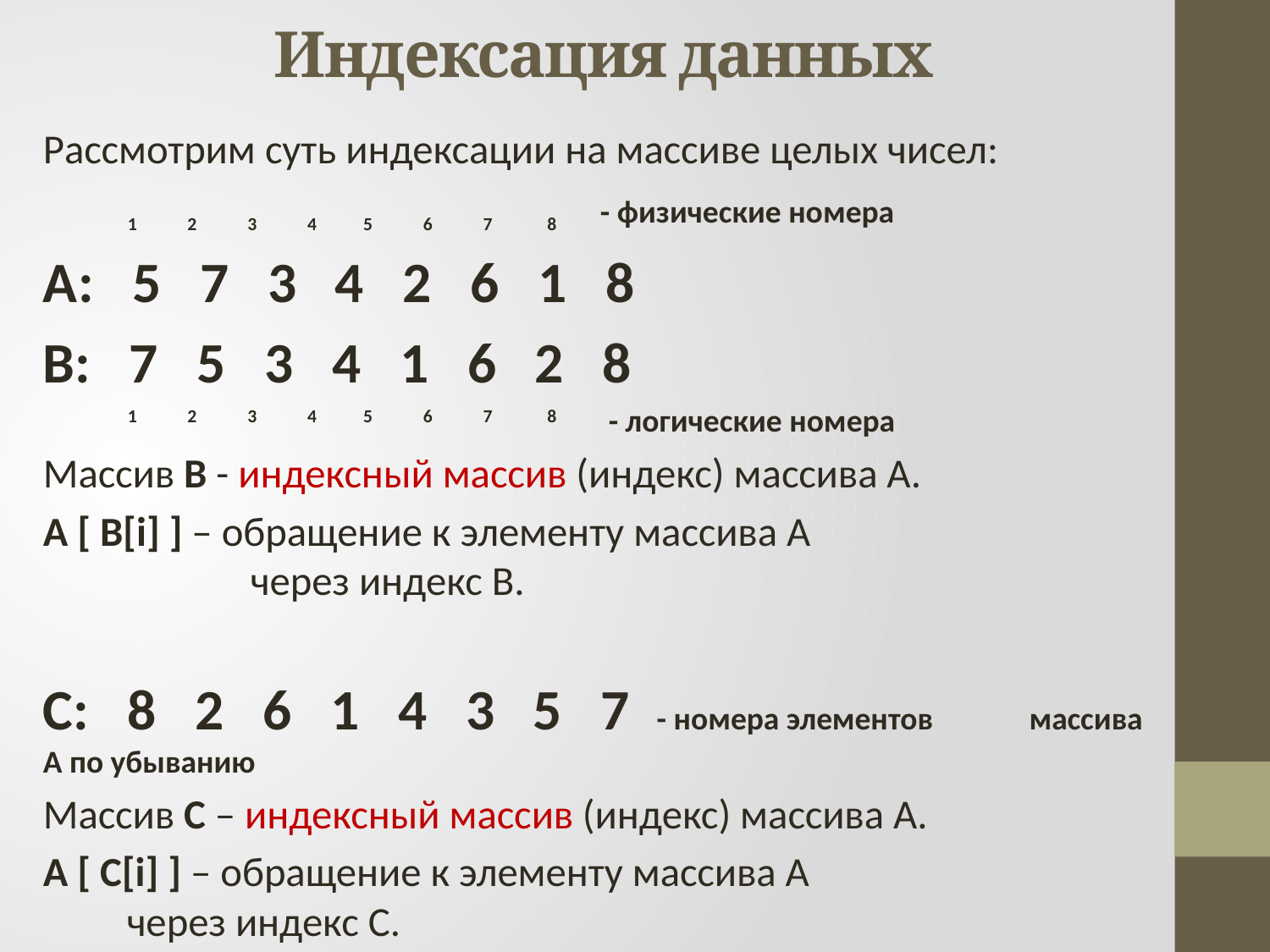

# Индексация данных
Рассмотрим суть индексации на массиве целых чисел:
                    1            2            3            4           5            6            7             8          - физические номера
А:   5   7   3   4   2   6   1   8
В:   7   5   3   4   1   6   2   8
                    1            2            3            4           5            6            7             8            - логические номера
Массив В - индексный массив (индекс) массива А.
А [ B[i] ] – обращение к элементу массива А
  	          через индекс В.

С:   8   2   6   1   4   3   5   7  - номера элементов 						          массива А по убыванию
Массив С – индексный массив (индекс) массива А.
А [ С[i] ] – обращение к элементу массива А
	         через индекс С.